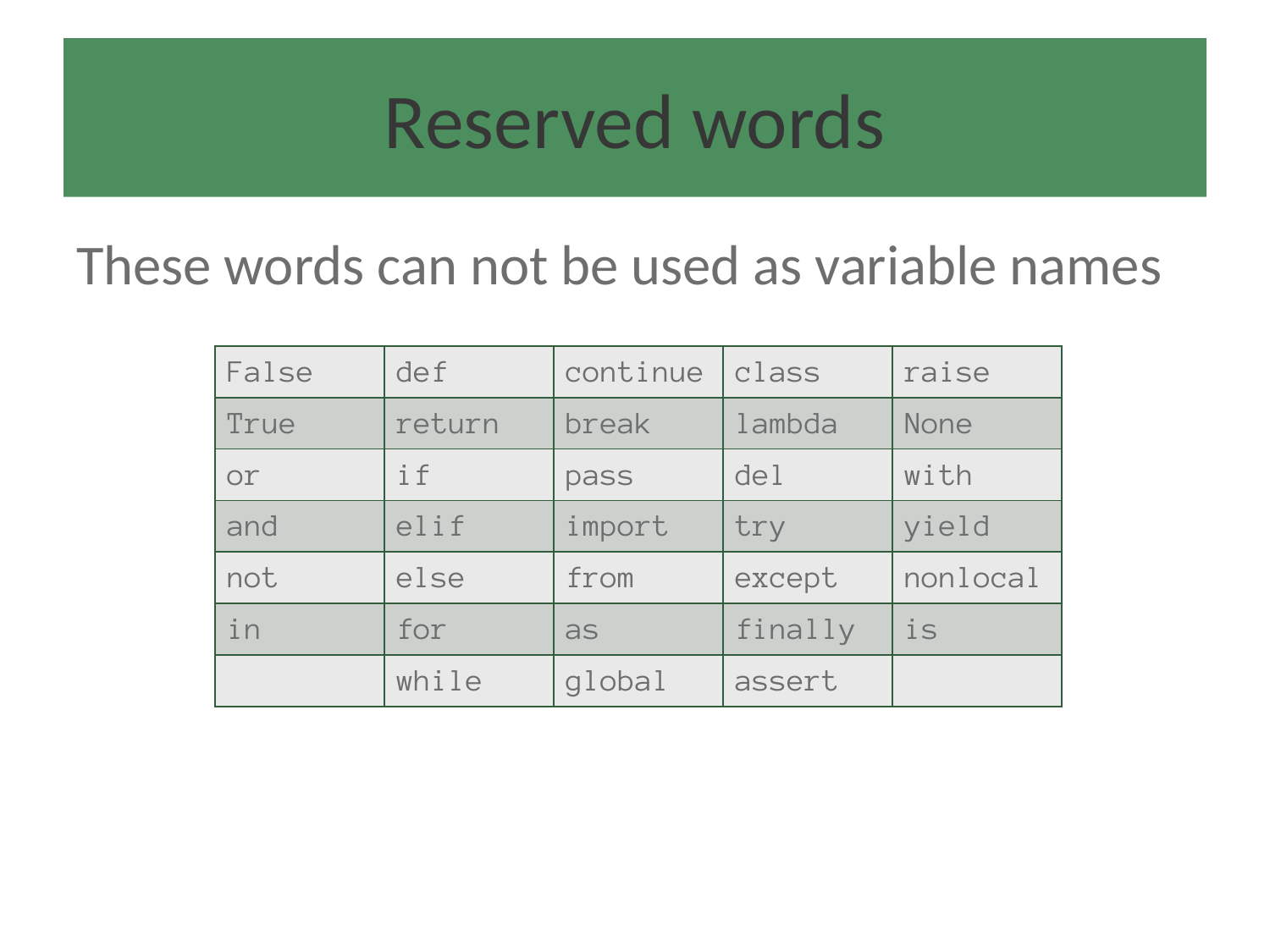

# Reserved words
These words can not be used as variable names

| False | def | continue | class | raise |
| --- | --- | --- | --- | --- |
| True | return | break | lambda | None |
| or | if | pass | del | with |
| and | elif | import | try | yield |
| not | else | from | except | nonlocal |
| in | for | as | finally | is |
|  | while | global | assert |  |